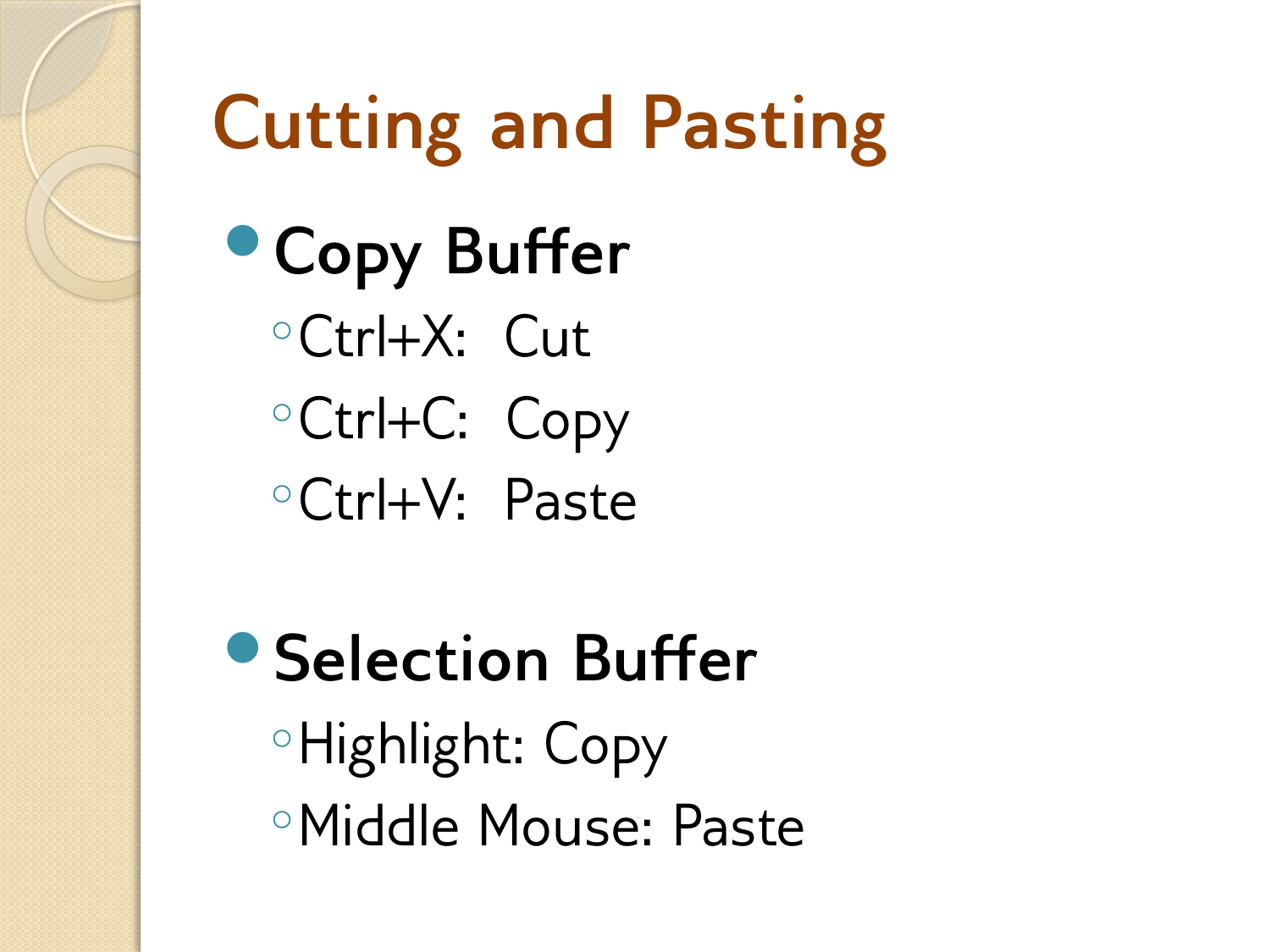

# Cutting and Pasting
Copy Buffer
Ctrl+X:  Cut
Ctrl+C:  Copy
Ctrl+V:  Paste
Selection Buffer
Highlight: Copy
Middle Mouse: Paste